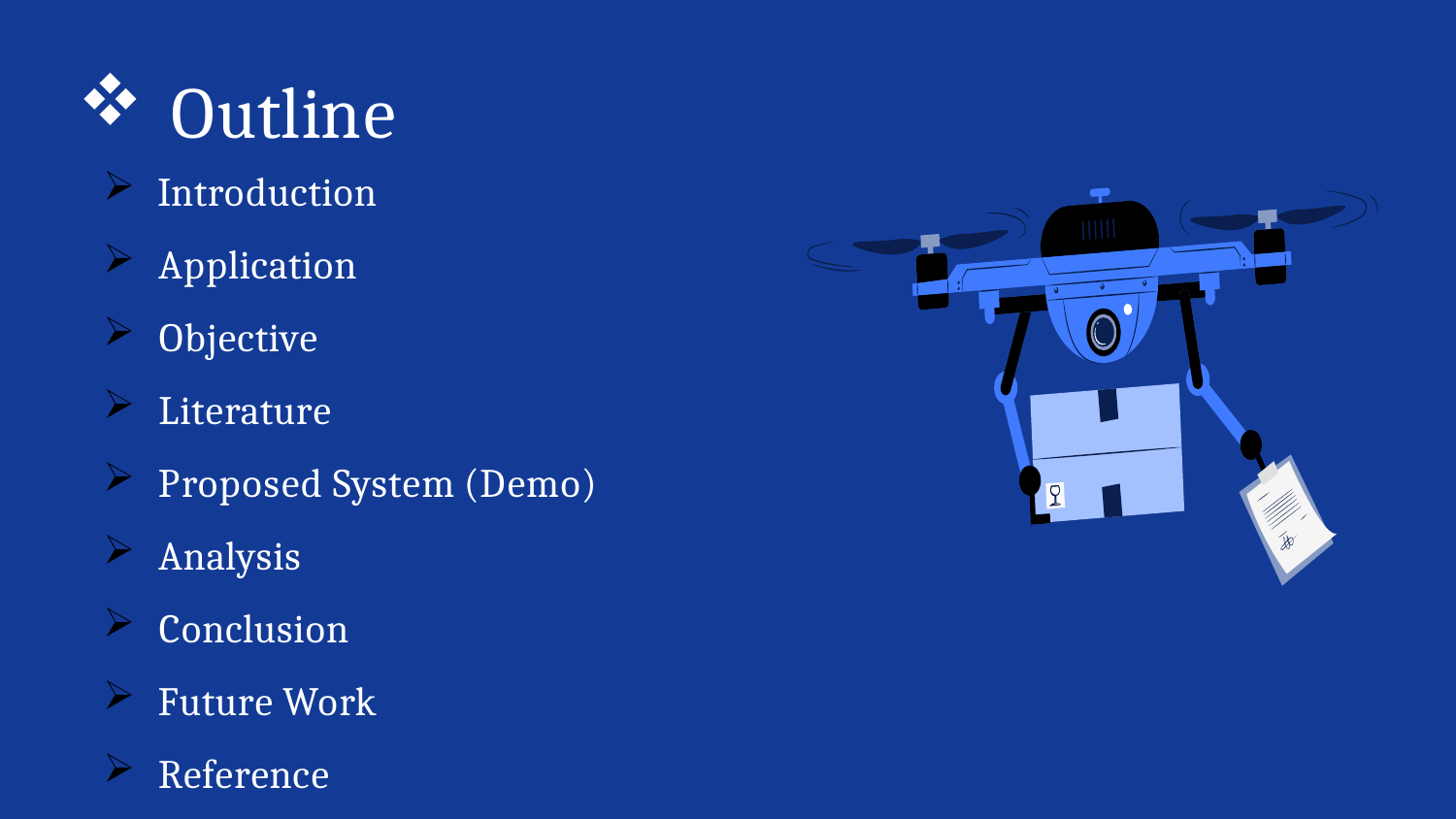

# Outline
Introduction
Application
Objective
Literature
Proposed System (Demo)
Analysis
Conclusion
Future Work
Reference

What is Steganography ?